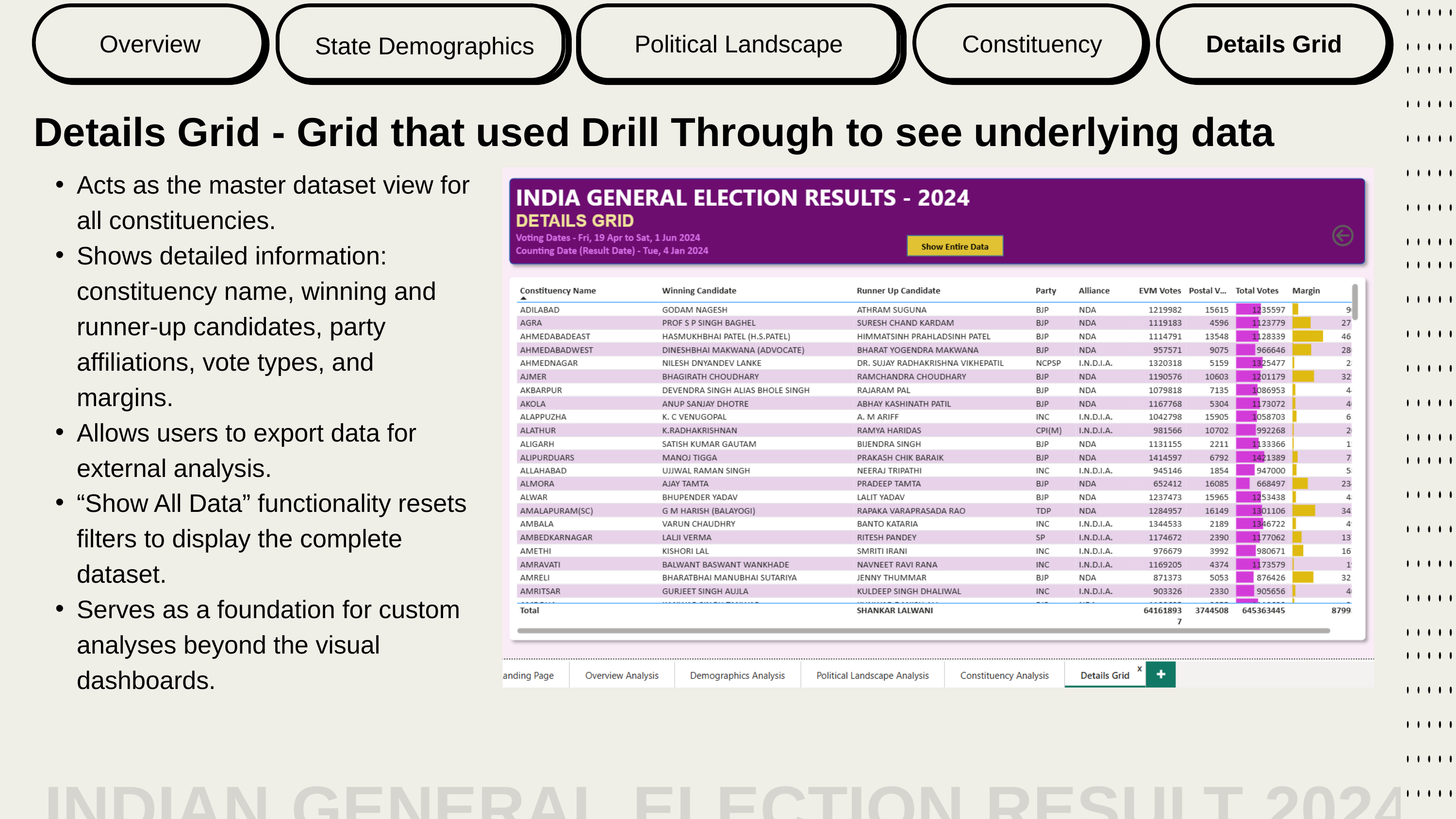

Political Landscape
Overview
Constituency
Details Grid
State Demographics
Details Grid - Grid that used Drill Through to see underlying data
Acts as the master dataset view for all constituencies.
Shows detailed information: constituency name, winning and runner-up candidates, party affiliations, vote types, and margins.
Allows users to export data for external analysis.
“Show All Data” functionality resets filters to display the complete dataset.
Serves as a foundation for custom analyses beyond the visual dashboards.

INDIAN GENERAL ELECTION RESULT 2024